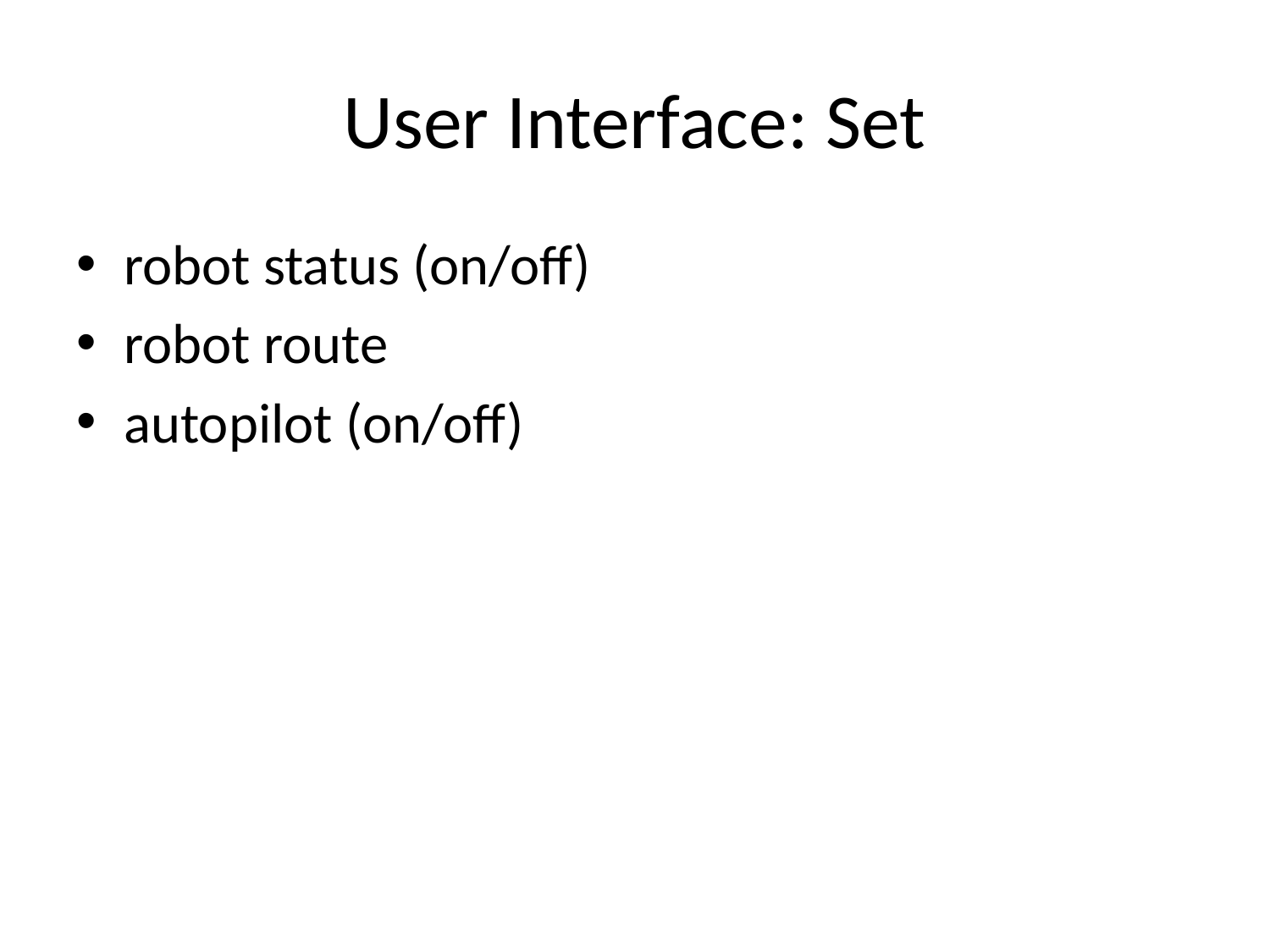

# User Interface: Set
robot status (on/off)
robot route
autopilot (on/off)